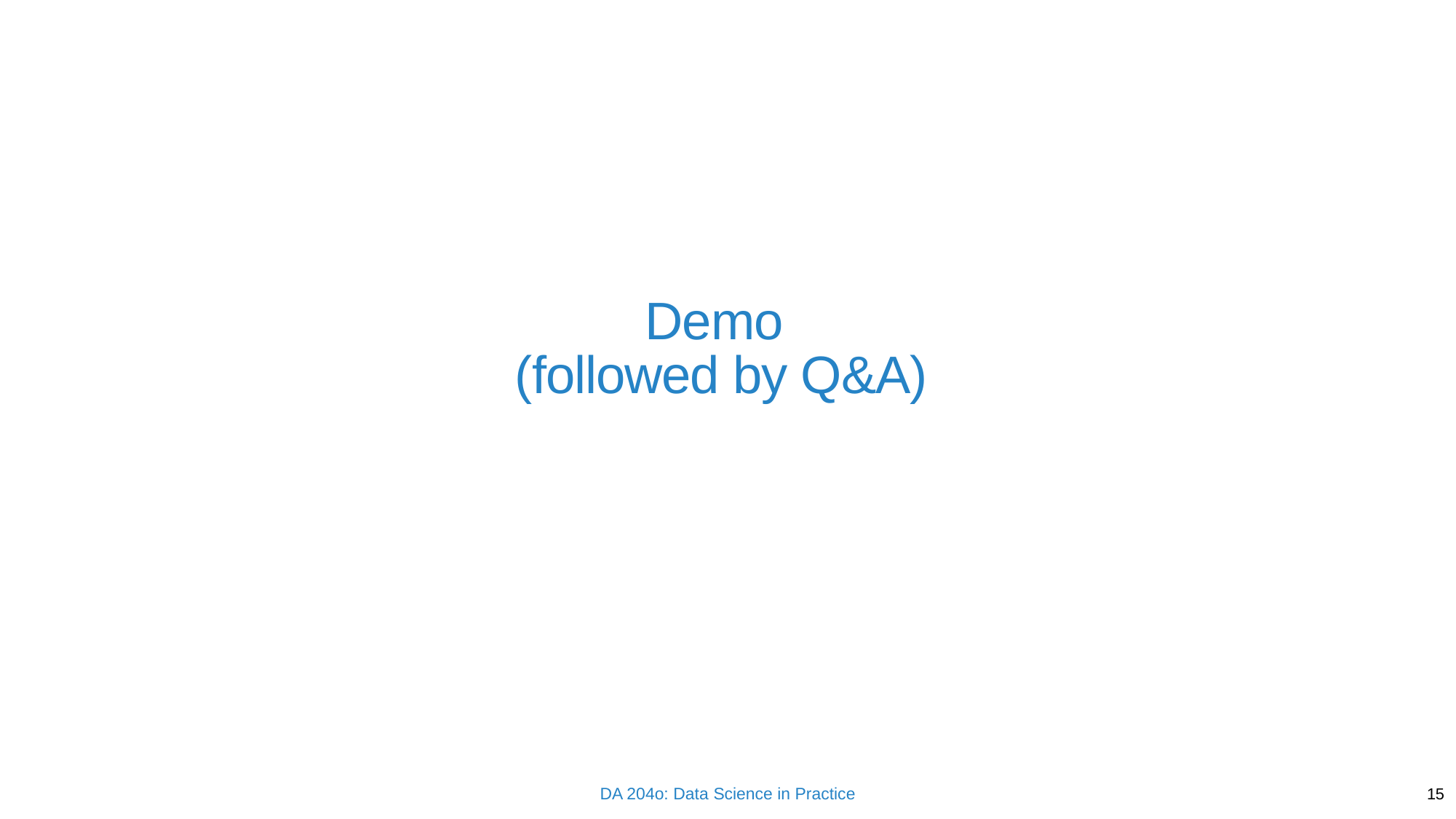

# Demo (followed by Q&A)
15
DA 204o: Data Science in Practice